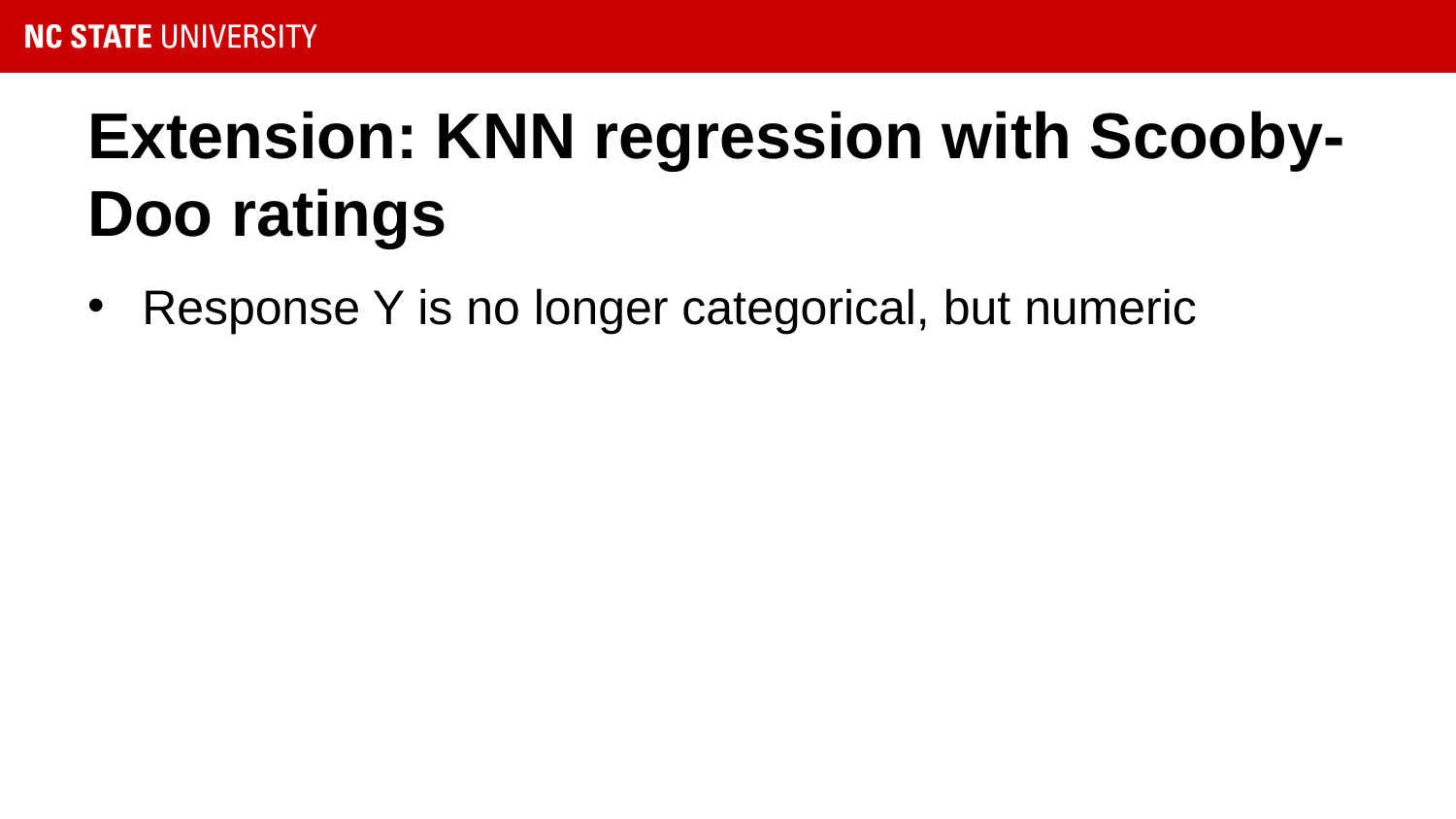

# Extension: KNN regression with Scooby-Doo ratings
Response Y is no longer categorical, but numeric